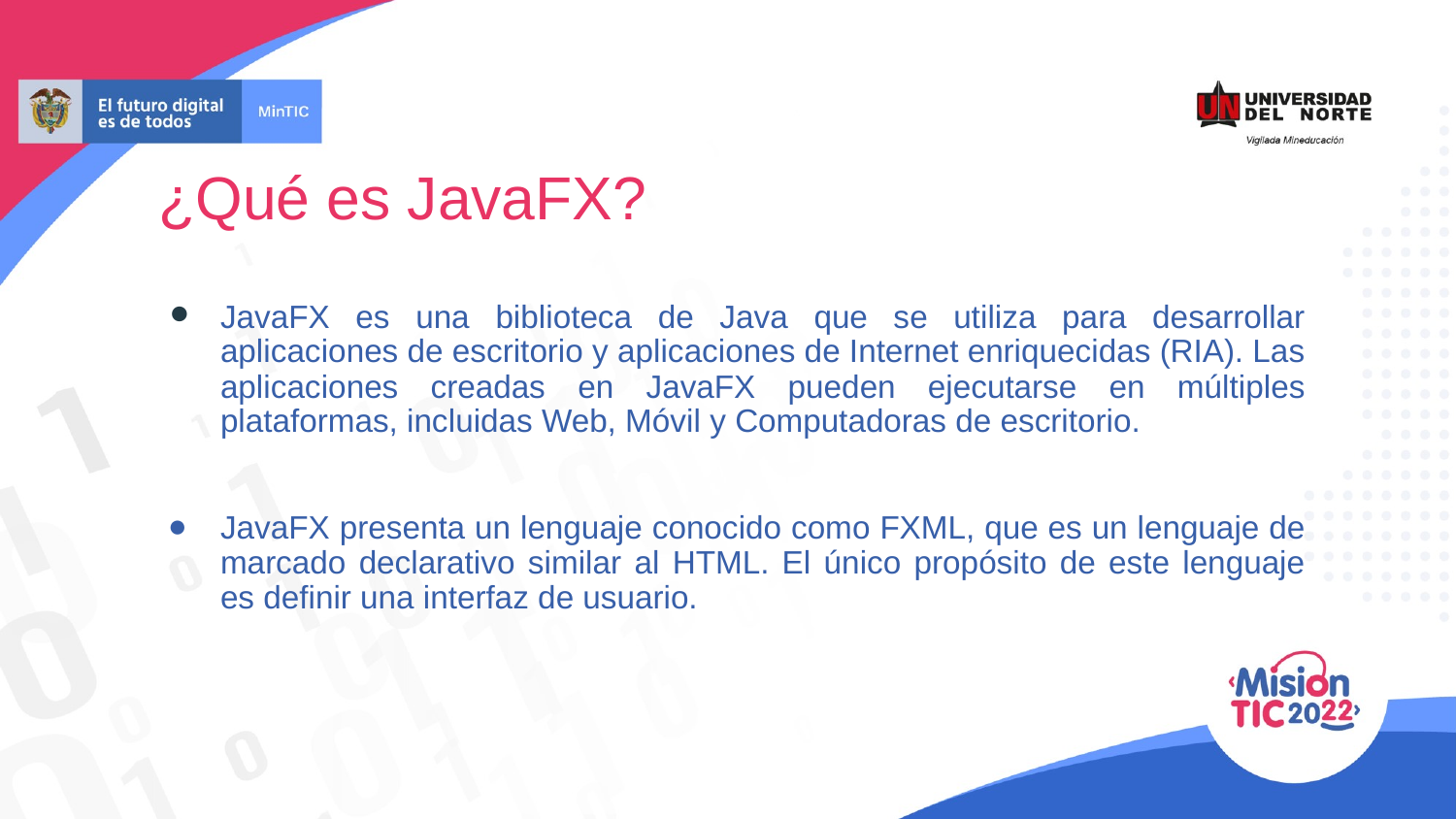

¿Qué es JavaFX?

JavaFX es una biblioteca de Java que se utiliza para desarrollar aplicaciones de escritorio y aplicaciones de Internet enriquecidas (RIA). Las aplicaciones creadas en JavaFX pueden ejecutarse en múltiples plataformas, incluidas Web, Móvil y Computadoras de escritorio.

JavaFX presenta un lenguaje conocido como FXML, que es un lenguaje de marcado declarativo similar al HTML. El único propósito de este lenguaje es definir una interfaz de usuario.